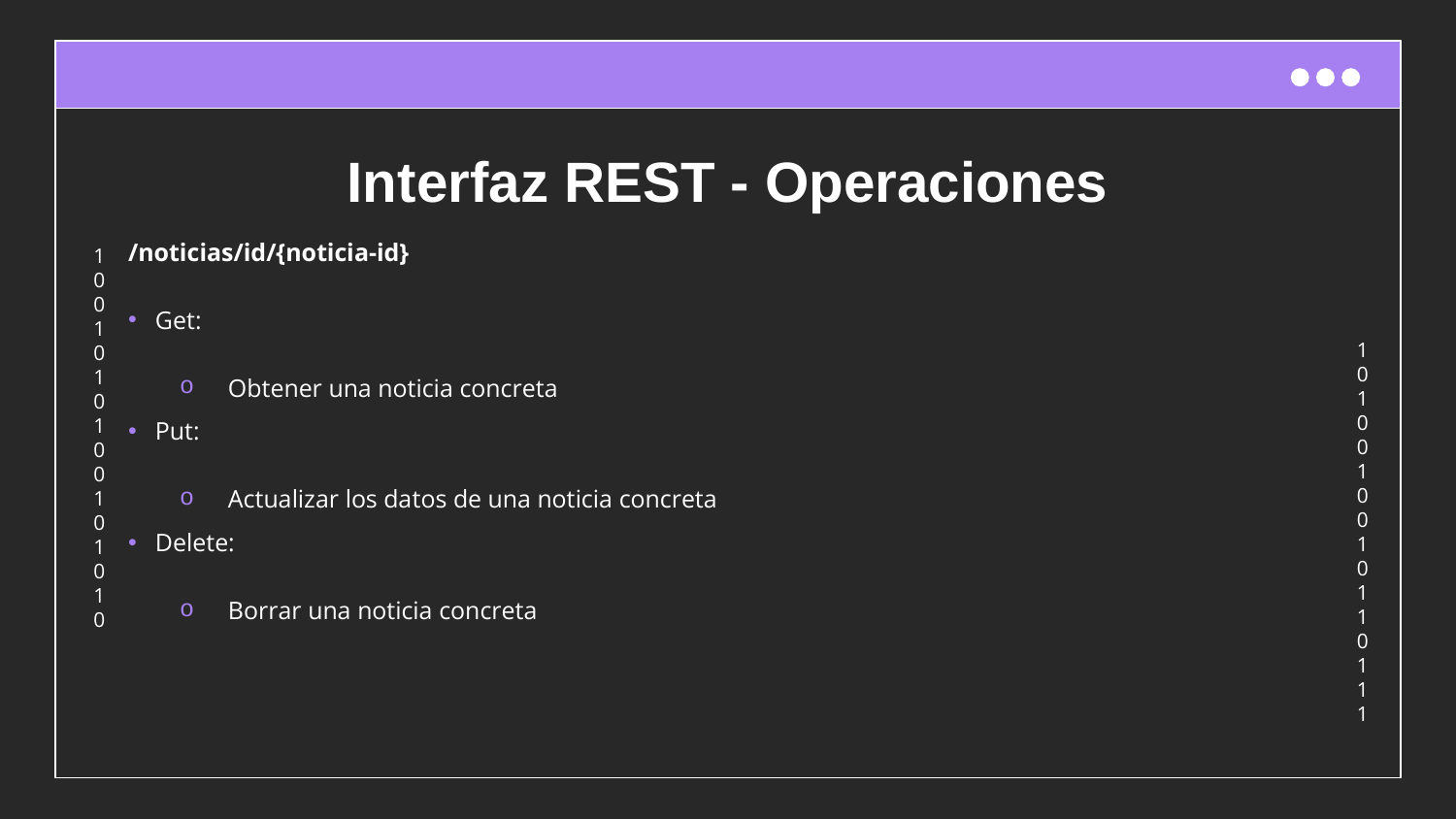

# Interfaz REST - Operaciones
/noticias/id/{noticia-id}
Get:
Obtener una noticia concreta
Put:
Actualizar los datos de una noticia concreta
Delete:
Borrar una noticia concreta